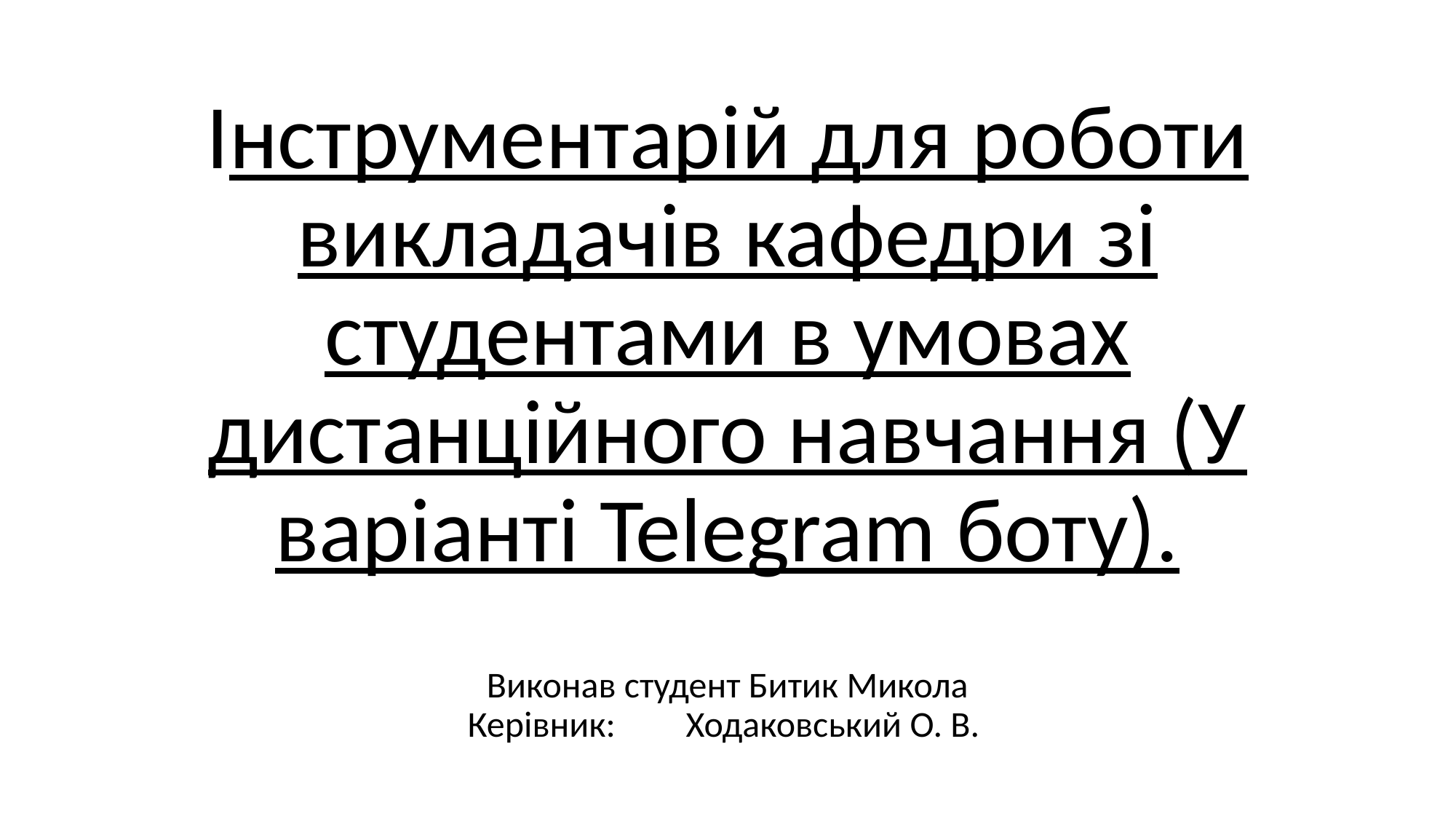

# Інструментарій для роботи викладачів кафедри зі студентами в умовах дистанційного навчання (У варіанті Telegram боту).
Виконав студент Битик Микола
Керівник:	Ходаковський О. В.